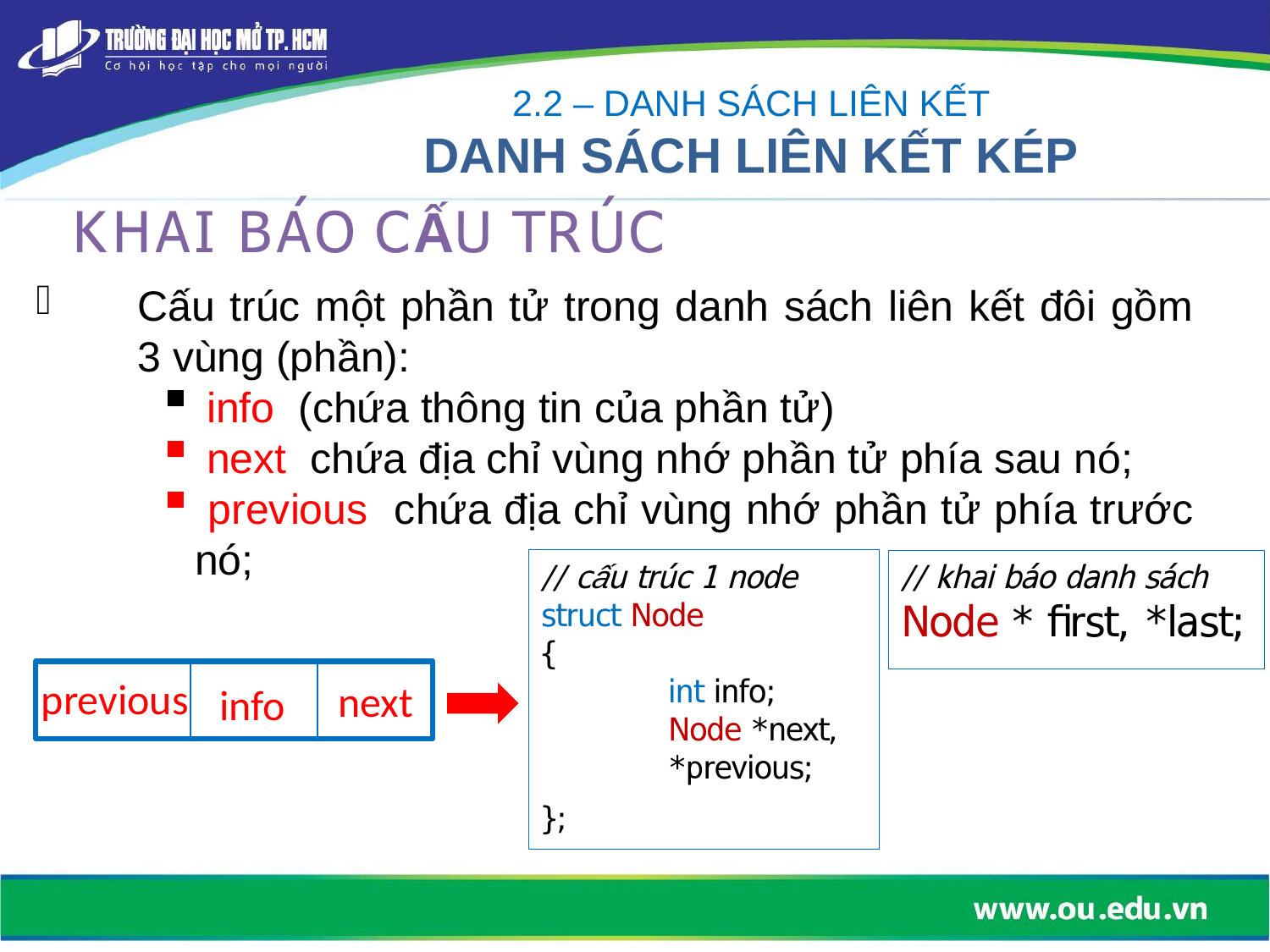

2.2 – DANH SÁCH LIÊN KẾT
DANH SÁCH LIÊN KẾT KÉP
KHAI BÁO CẤU TRÚC
Cấu trúc một phần tử trong danh sách liên kết đôi gồm 3 vùng (phần):
 info  (chứa thông tin của phần tử)
 next  chứa địa chỉ vùng nhớ phần tử phía sau nó;
 previous  chứa địa chỉ vùng nhớ phần tử phía trước nó;
// cấu trúc 1 node
struct Node
{
	int info;
	Node *next, 	*previous;
};
// khai báo danh sách
Node * first, *last;

previous
next
info